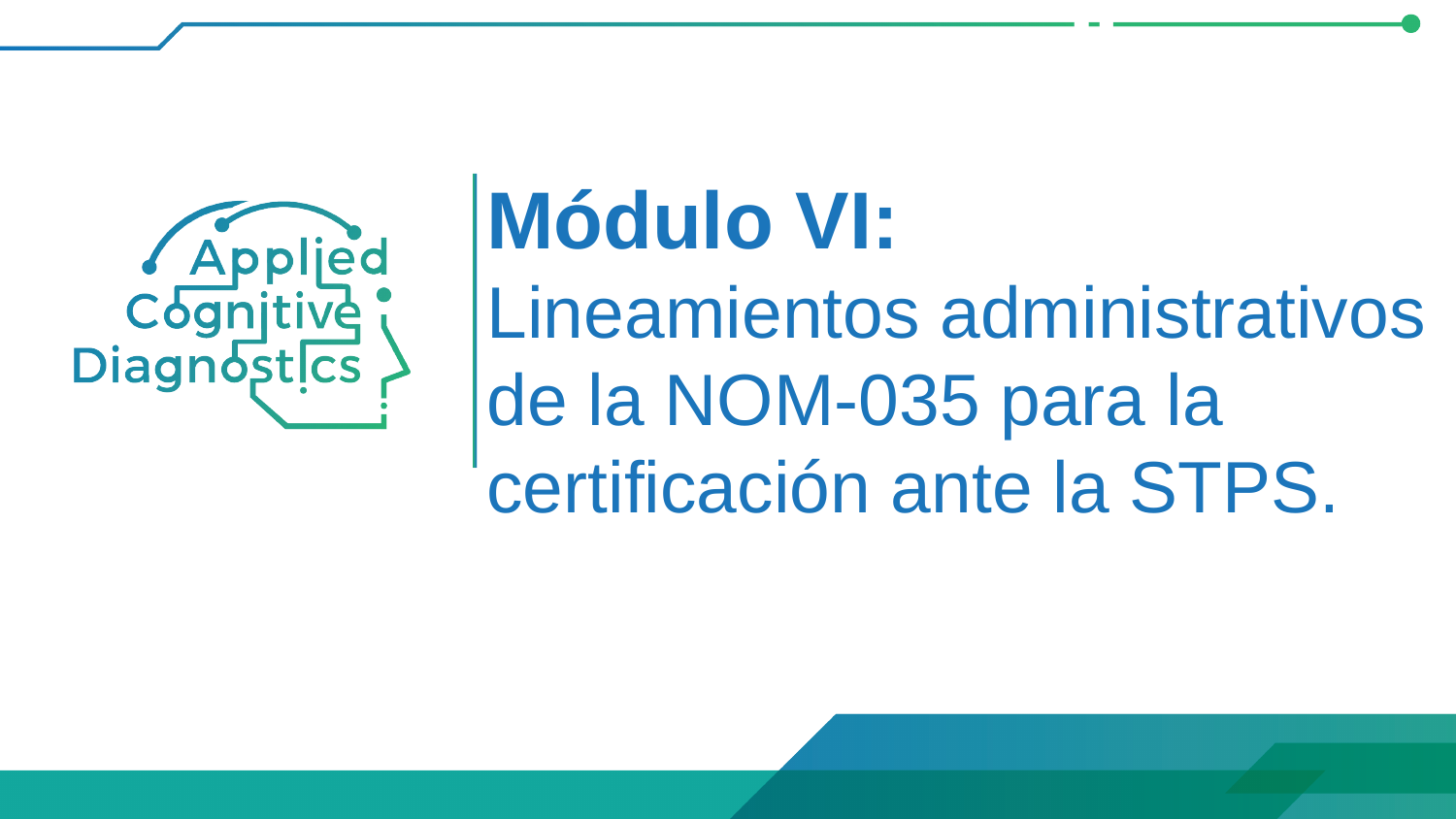

# Módulo VI: Lineamientos administrativos de la NOM-035 para la certificación ante la STPS.